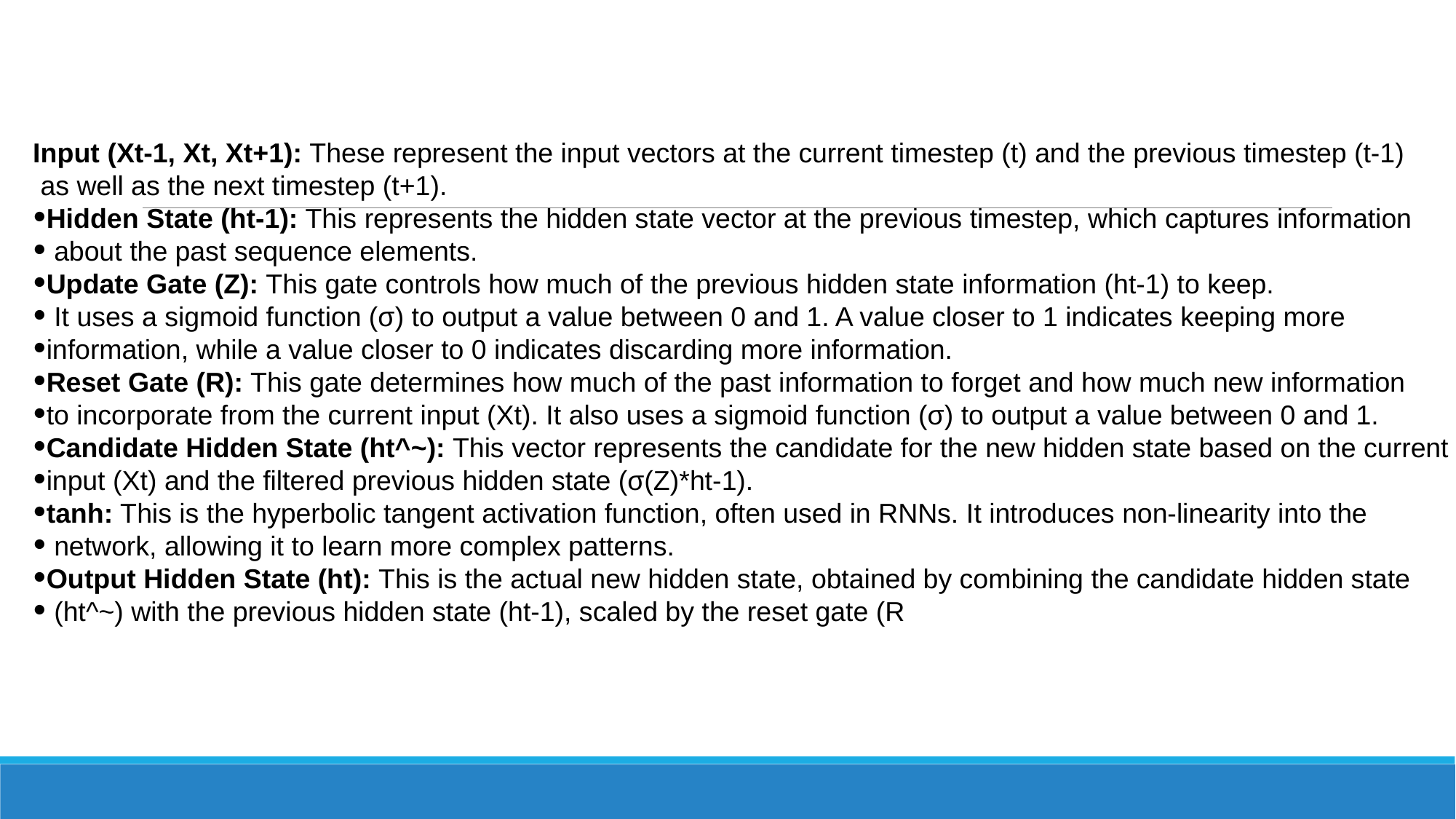

#
Input (Xt-1, Xt, Xt+1): These represent the input vectors at the current timestep (t) and the previous timestep (t-1)
 as well as the next timestep (t+1).
Hidden State (ht-1): This represents the hidden state vector at the previous timestep, which captures information
 about the past sequence elements.
Update Gate (Z): This gate controls how much of the previous hidden state information (ht-1) to keep.
 It uses a sigmoid function (σ) to output a value between 0 and 1. A value closer to 1 indicates keeping more
information, while a value closer to 0 indicates discarding more information.
Reset Gate (R): This gate determines how much of the past information to forget and how much new information
to incorporate from the current input (Xt). It also uses a sigmoid function (σ) to output a value between 0 and 1.
Candidate Hidden State (ht^~): This vector represents the candidate for the new hidden state based on the current
input (Xt) and the filtered previous hidden state (σ(Z)*ht-1).
tanh: This is the hyperbolic tangent activation function, often used in RNNs. It introduces non-linearity into the
 network, allowing it to learn more complex patterns.
Output Hidden State (ht): This is the actual new hidden state, obtained by combining the candidate hidden state
 (ht^~) with the previous hidden state (ht-1), scaled by the reset gate (R